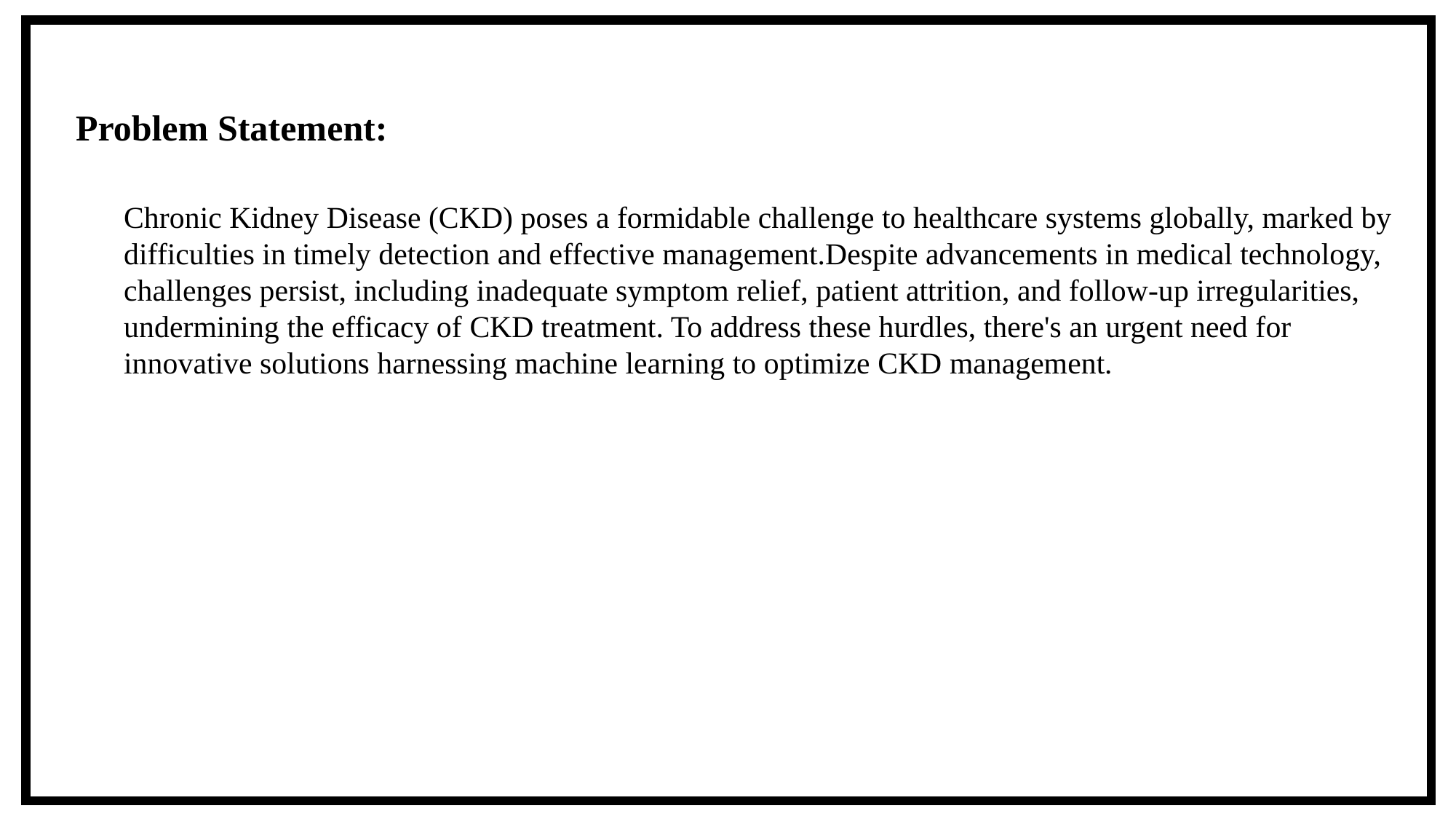

Problem Statement:
Chronic Kidney Disease (CKD) poses a formidable challenge to healthcare systems globally, marked by difficulties in timely detection and effective management.Despite advancements in medical technology, challenges persist, including inadequate symptom relief, patient attrition, and follow-up irregularities, undermining the efficacy of CKD treatment. To address these hurdles, there's an urgent need for innovative solutions harnessing machine learning to optimize CKD management.